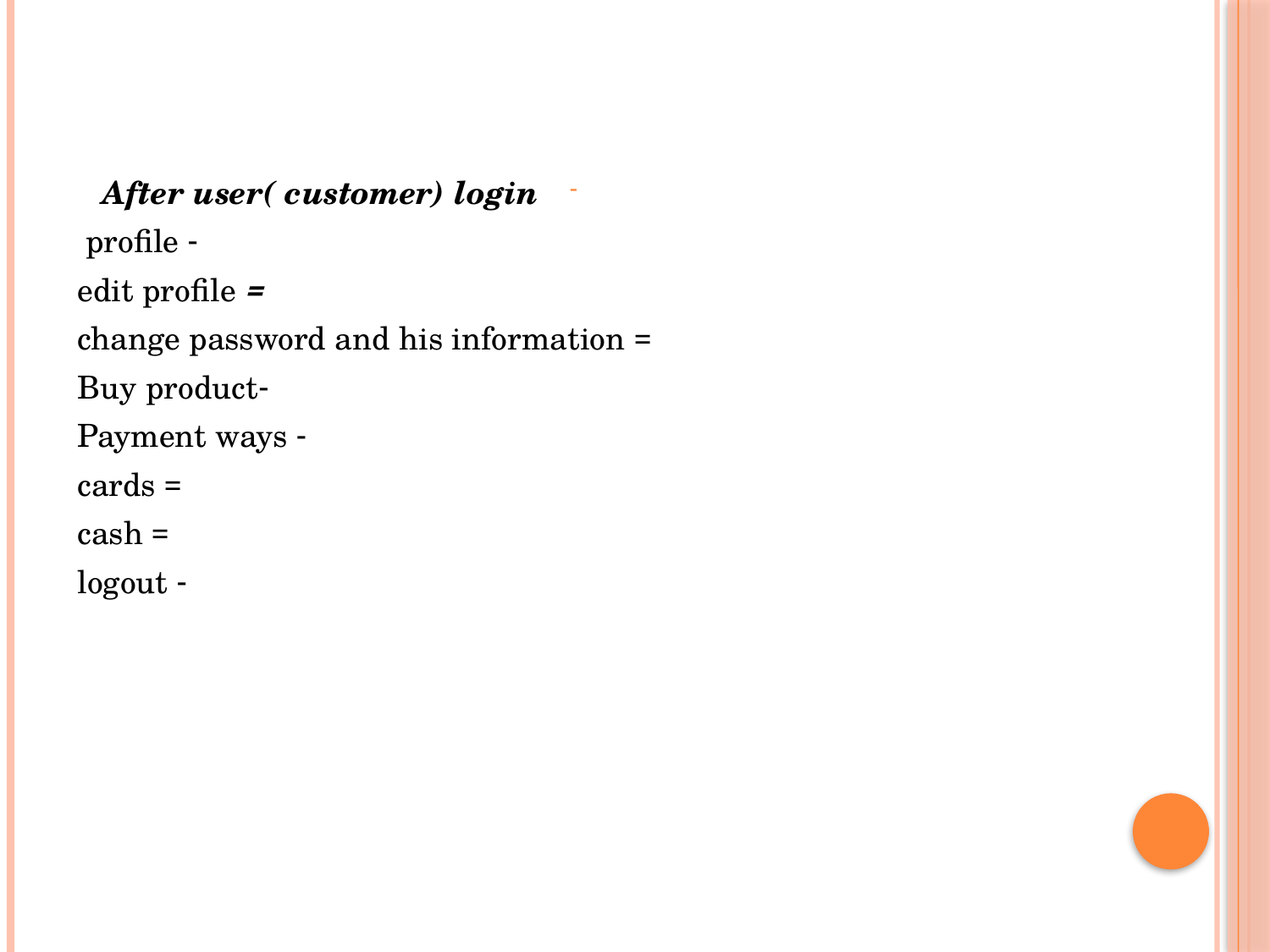

#
After user( customer) login
     - profile
          = edit profile
           = change password and his information
    -Buy product
    - Payment ways
          = cards
          = cash
     - logout